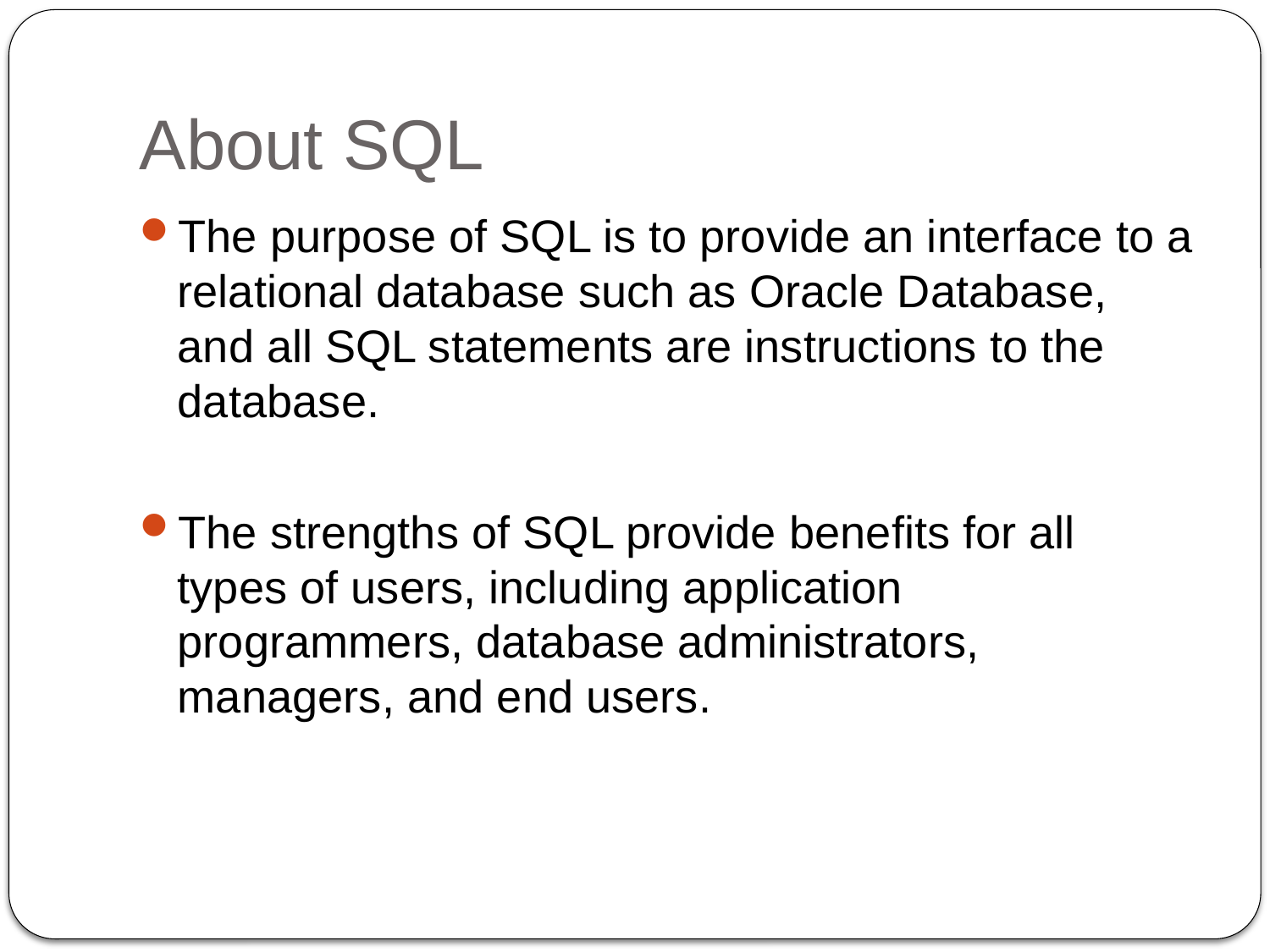

# About SQL
The purpose of SQL is to provide an interface to a relational database such as Oracle Database, and all SQL statements are instructions to the database.

The strengths of SQL provide benefits for all types of users, including application programmers, database administrators, managers, and end users.